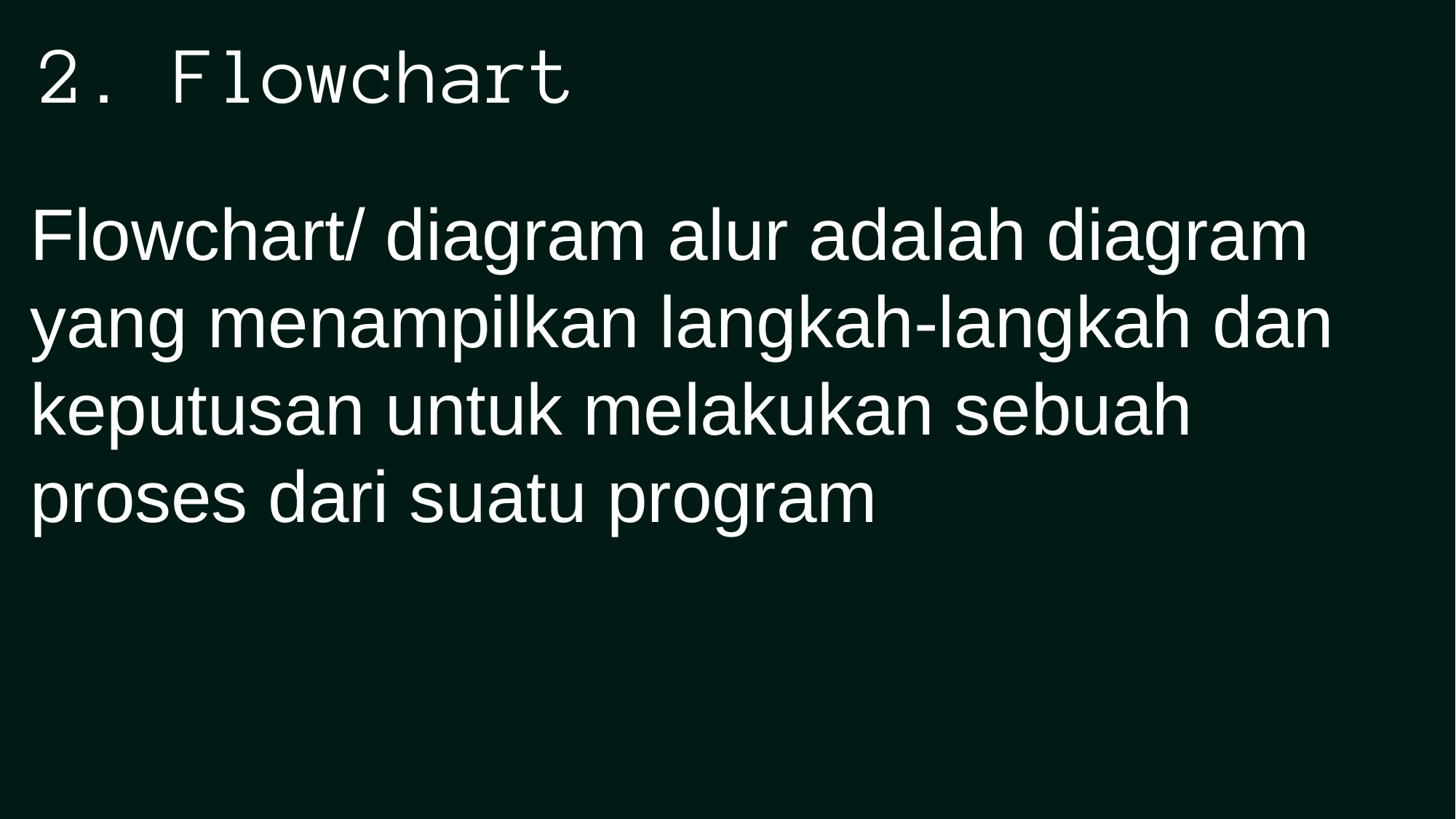

2. Flowchart
Flowchart/ diagram alur adalah diagram yang menampilkan langkah-langkah dan keputusan untuk melakukan sebuah proses dari suatu program